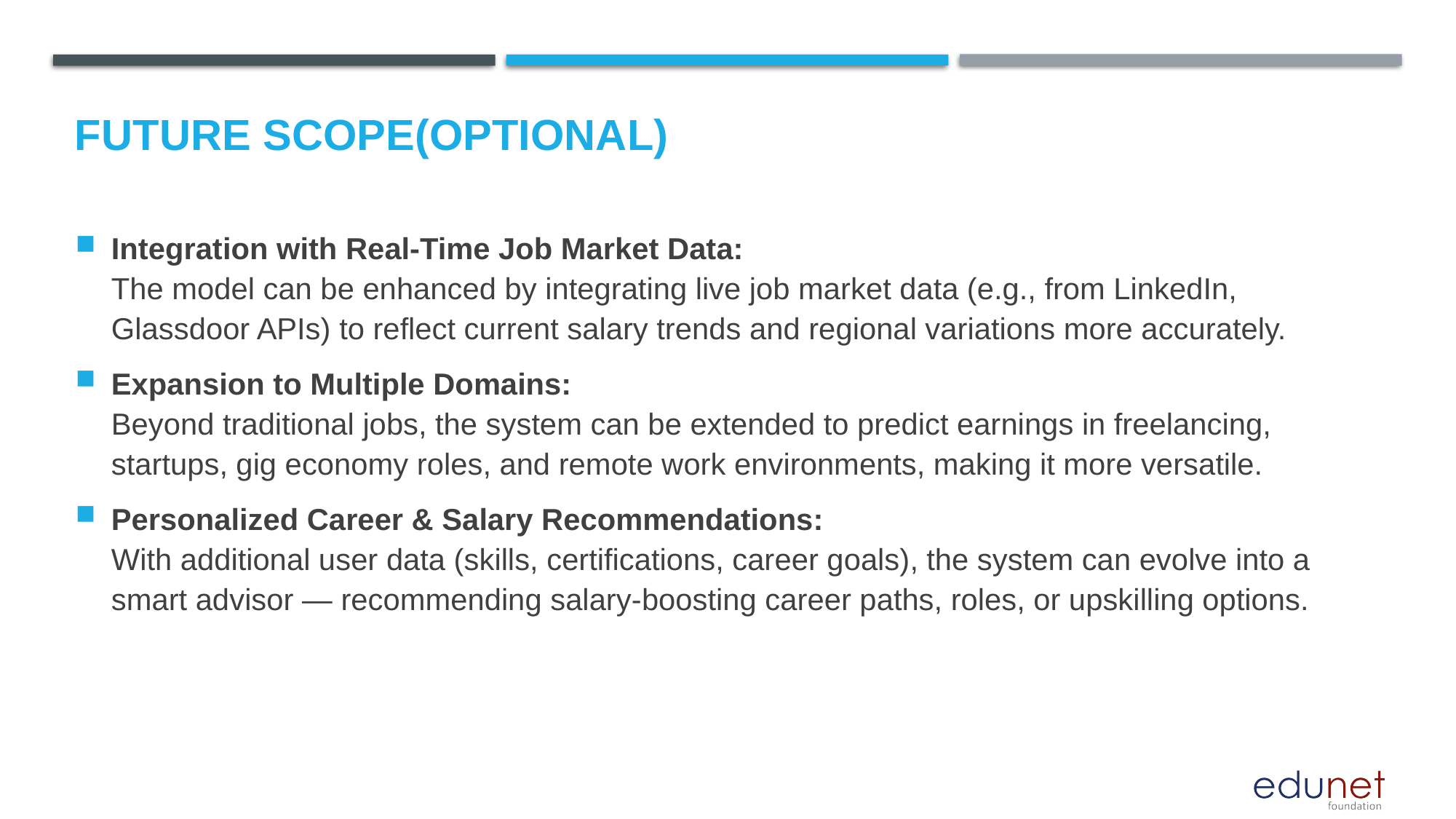

Future scope(Optional)

Integration with Real-Time Job Market Data:
The model can be enhanced by integrating live job market data (e.g., from LinkedIn, Glassdoor APIs) to reflect current salary trends and regional variations more accurately.
Expansion to Multiple Domains:
Beyond traditional jobs, the system can be extended to predict earnings in freelancing, startups, gig economy roles, and remote work environments, making it more versatile.
Personalized Career & Salary Recommendations:
With additional user data (skills, certifications, career goals), the system can evolve into a smart advisor — recommending salary-boosting career paths, roles, or upskilling options.